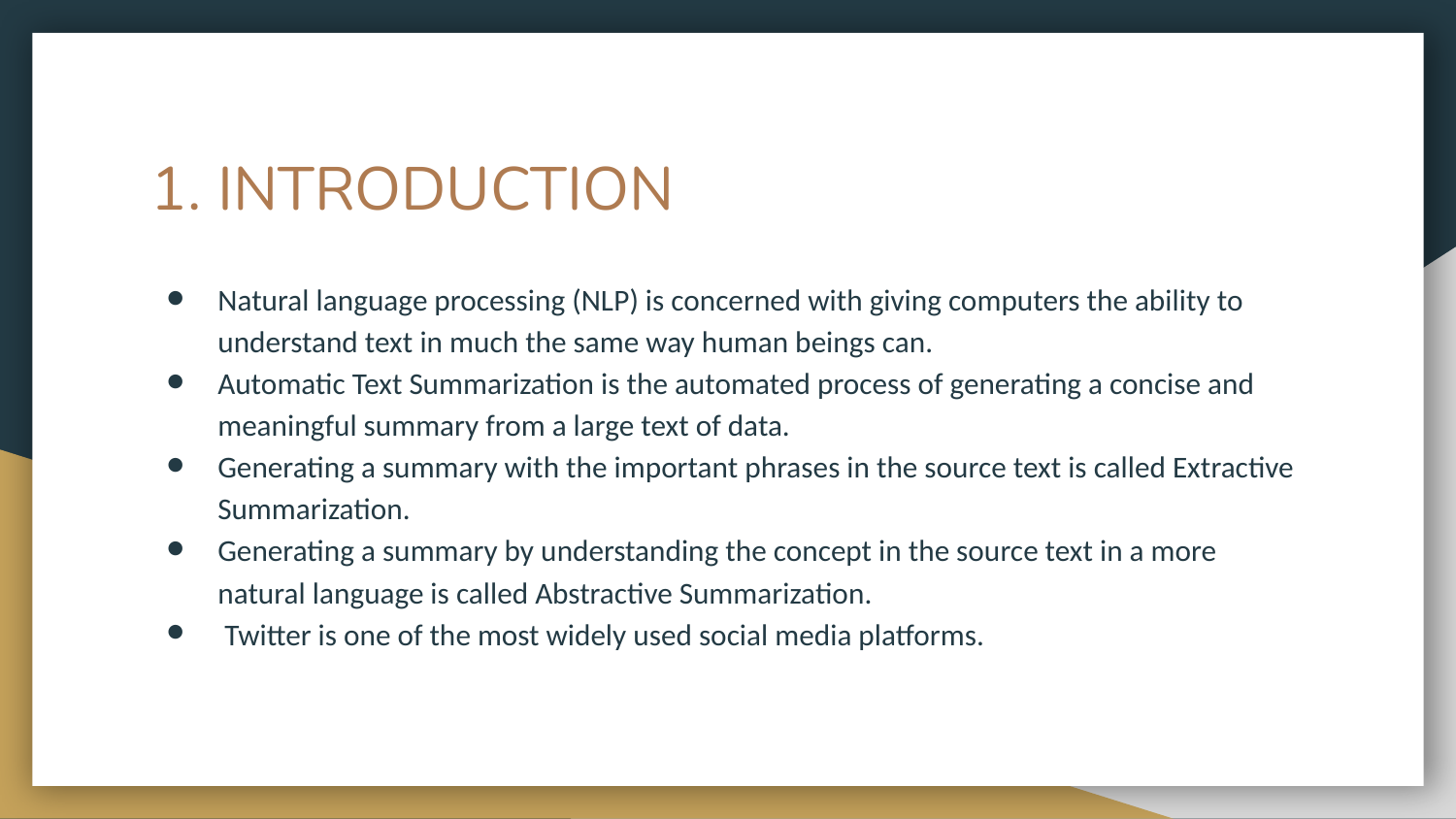

# INTRODUCTION
Natural language processing (NLP) is concerned with giving computers the ability to understand text in much the same way human beings can.
Automatic Text Summarization is the automated process of generating a concise and meaningful summary from a large text of data.
Generating a summary with the important phrases in the source text is called Extractive Summarization.
Generating a summary by understanding the concept in the source text in a more natural language is called Abstractive Summarization.
 Twitter is one of the most widely used social media platforms.